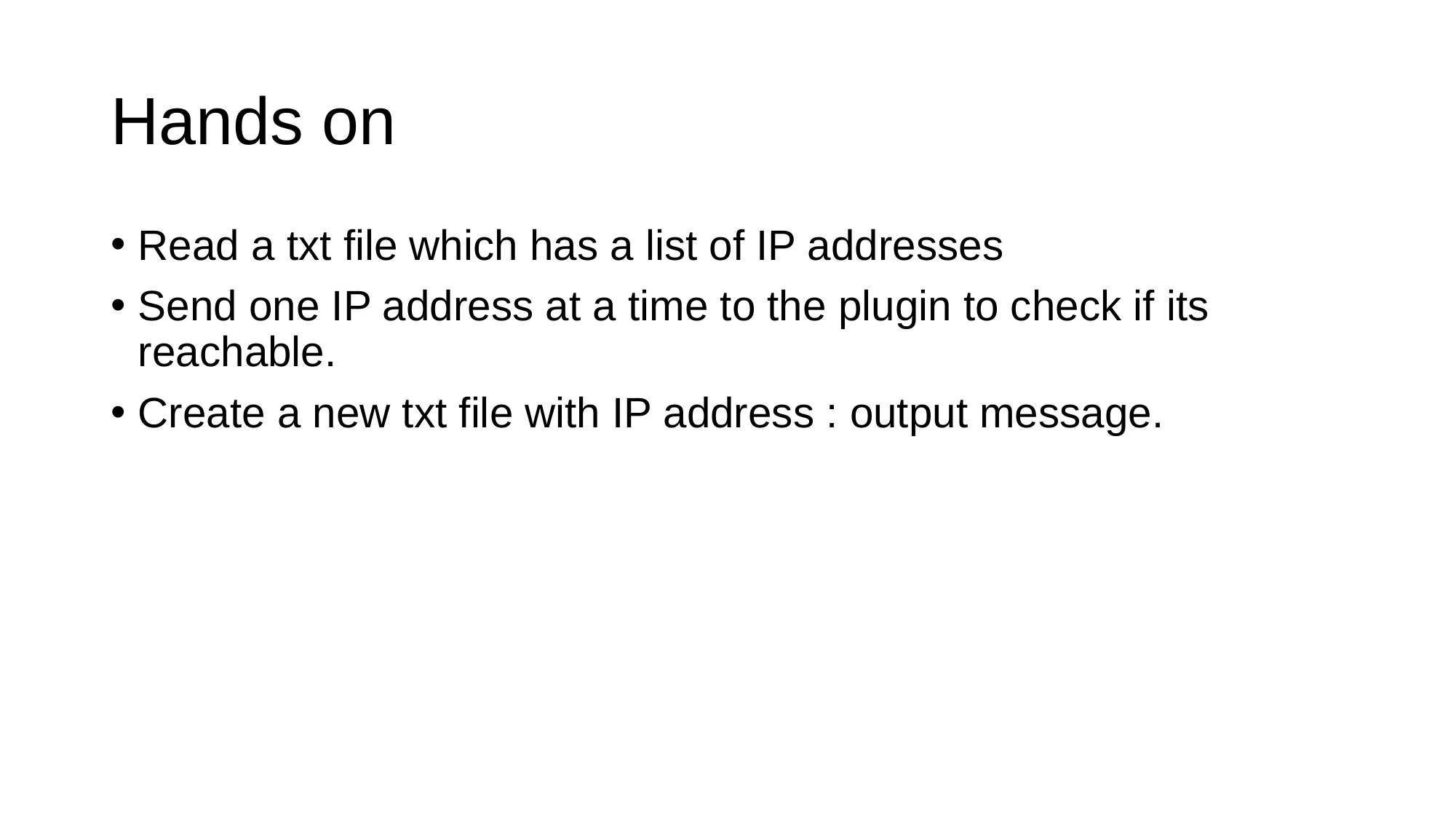

# Hands on
Read a txt file which has a list of IP addresses
Send one IP address at a time to the plugin to check if its reachable.
Create a new txt file with IP address : output message.